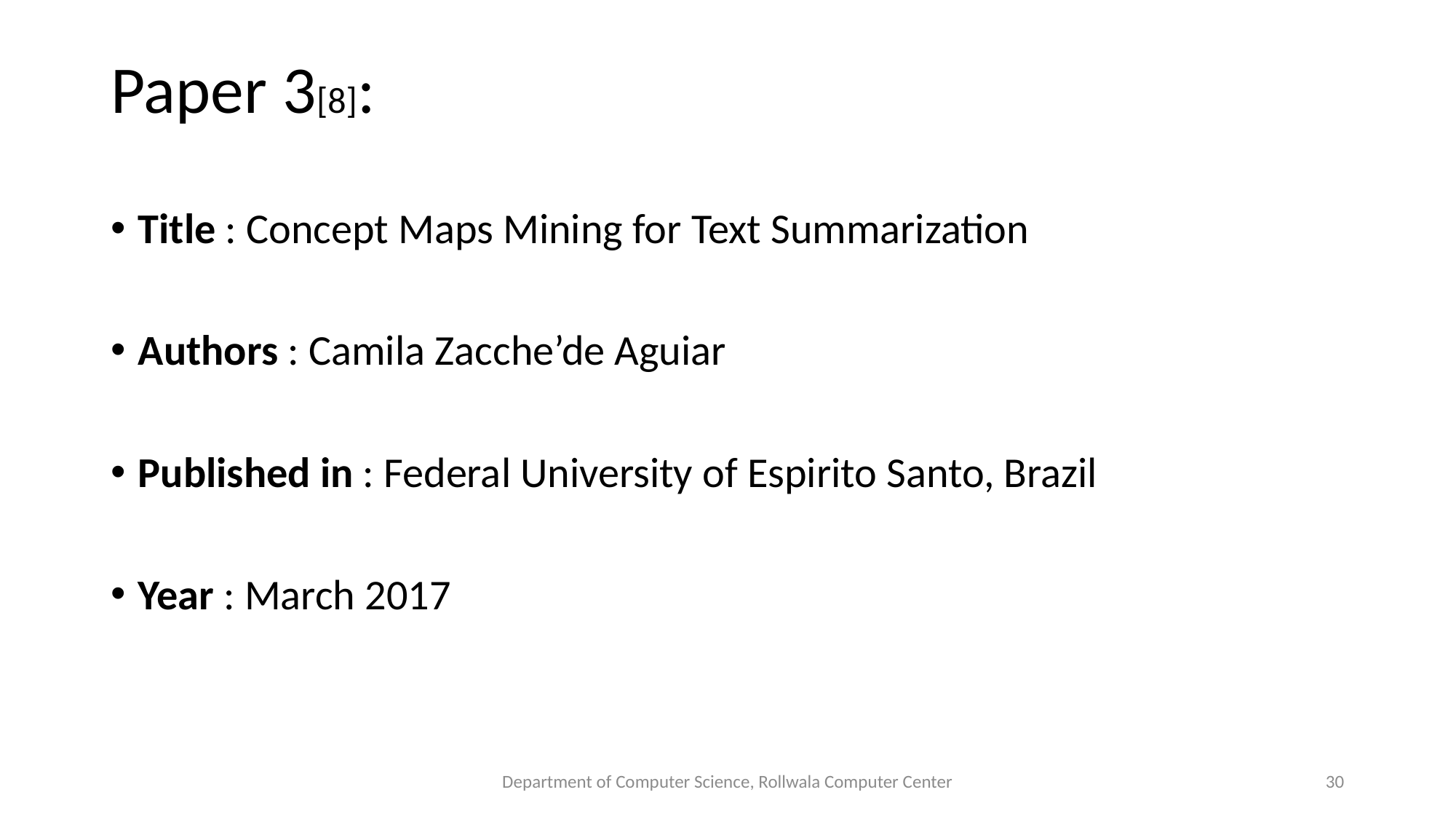

# Paper 3[8]:
Title : Concept Maps Mining for Text Summarization

Authors : Camila Zacche’de Aguiar

Published in : Federal University of Espirito Santo, Brazil

Year : March 2017
Department of Computer Science, Rollwala Computer Center
30